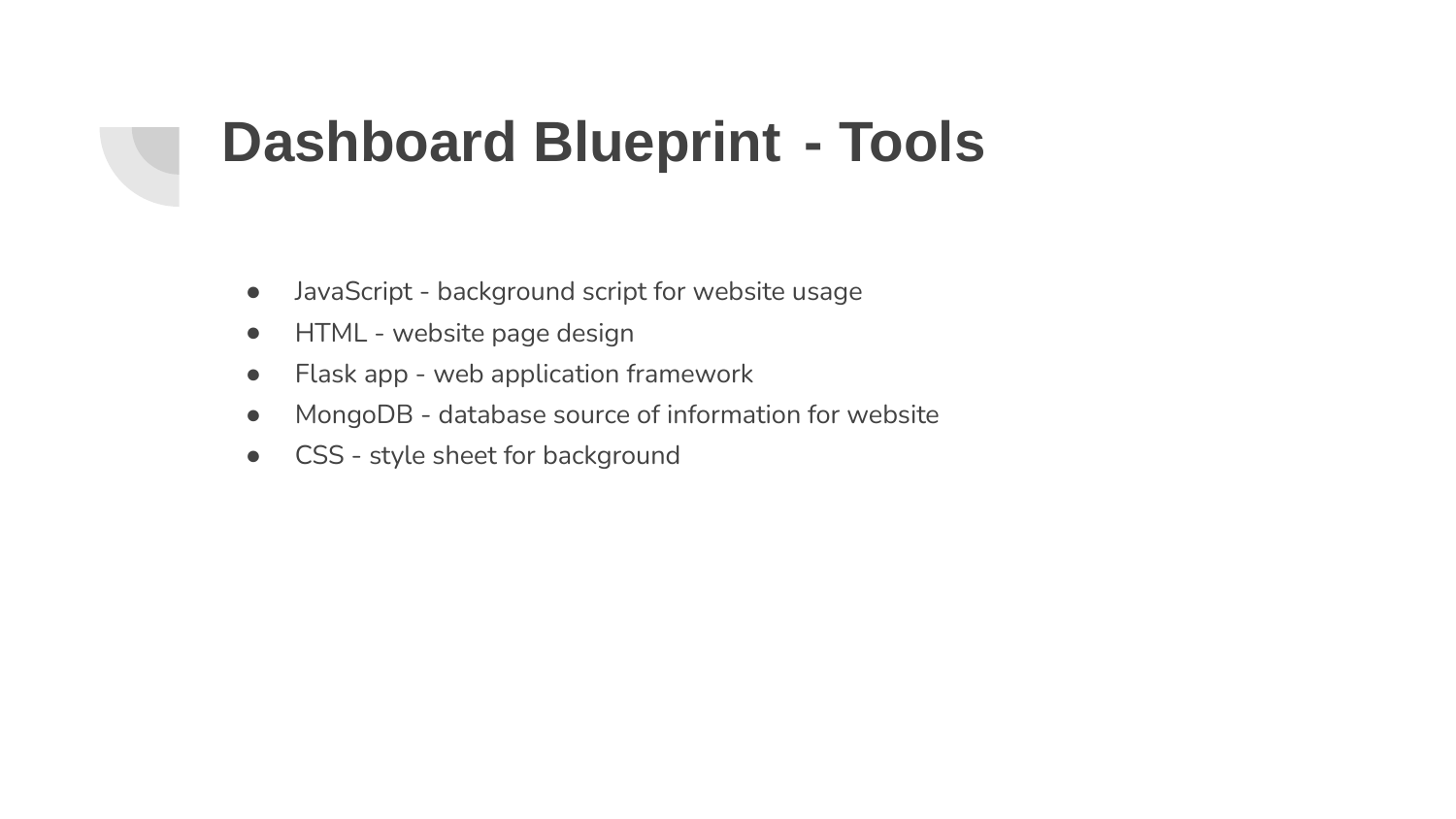

# Dashboard Blueprint	- Tools
JavaScript - background script for website usage
HTML - website page design
Flask app - web application framework
MongoDB - database source of information for website
CSS - style sheet for background